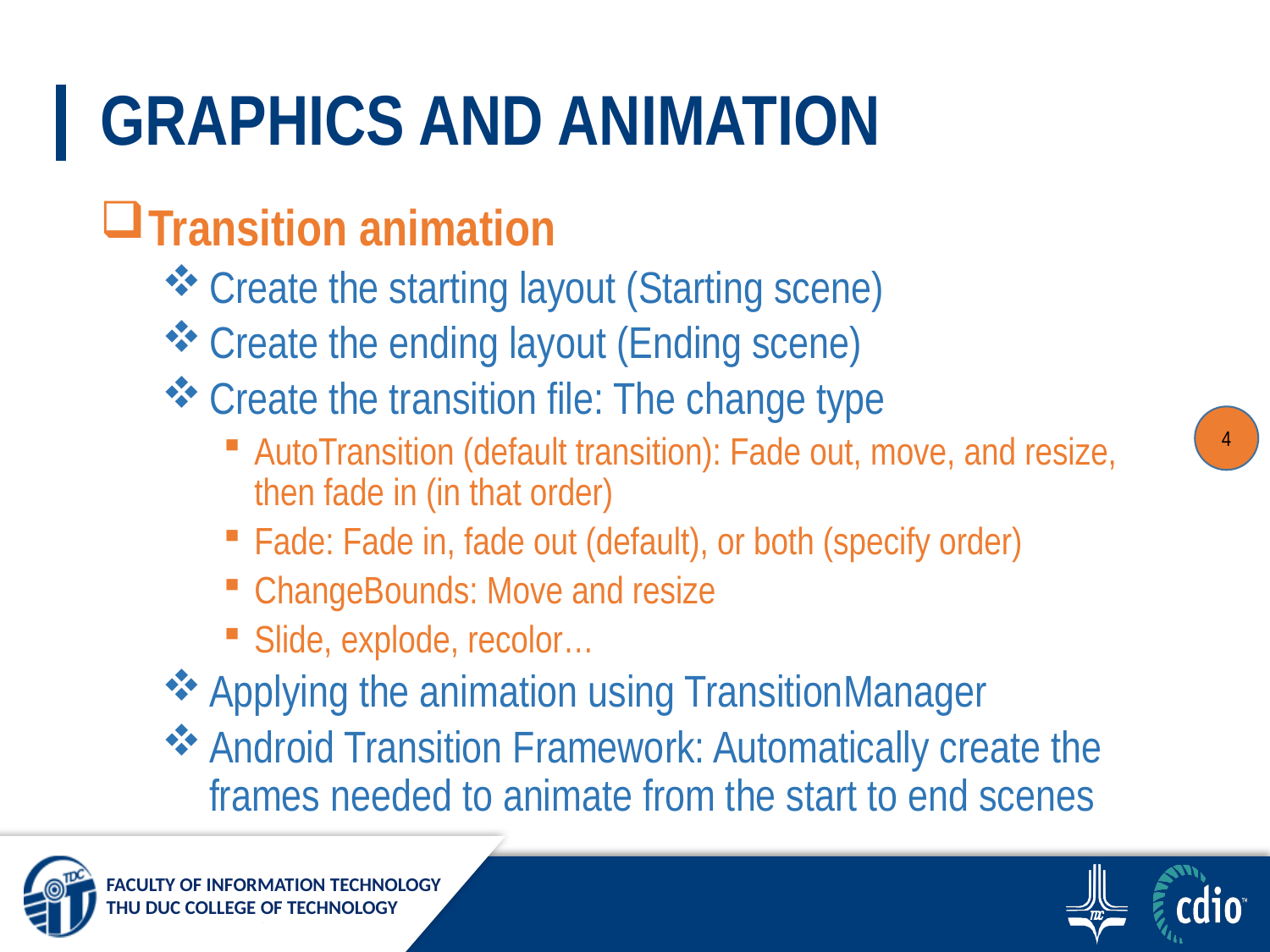

# GRAPHICS AND ANIMATION
Transition animation
Create the starting layout (Starting scene)
Create the ending layout (Ending scene)
Create the transition file: The change type
AutoTransition (default transition): Fade out, move, and resize, then fade in (in that order)
Fade: Fade in, fade out (default), or both (specify order)
ChangeBounds: Move and resize
Slide, explode, recolor…
Applying the animation using TransitionManager
Android Transition Framework: Automatically create the frames needed to animate from the start to end scenes